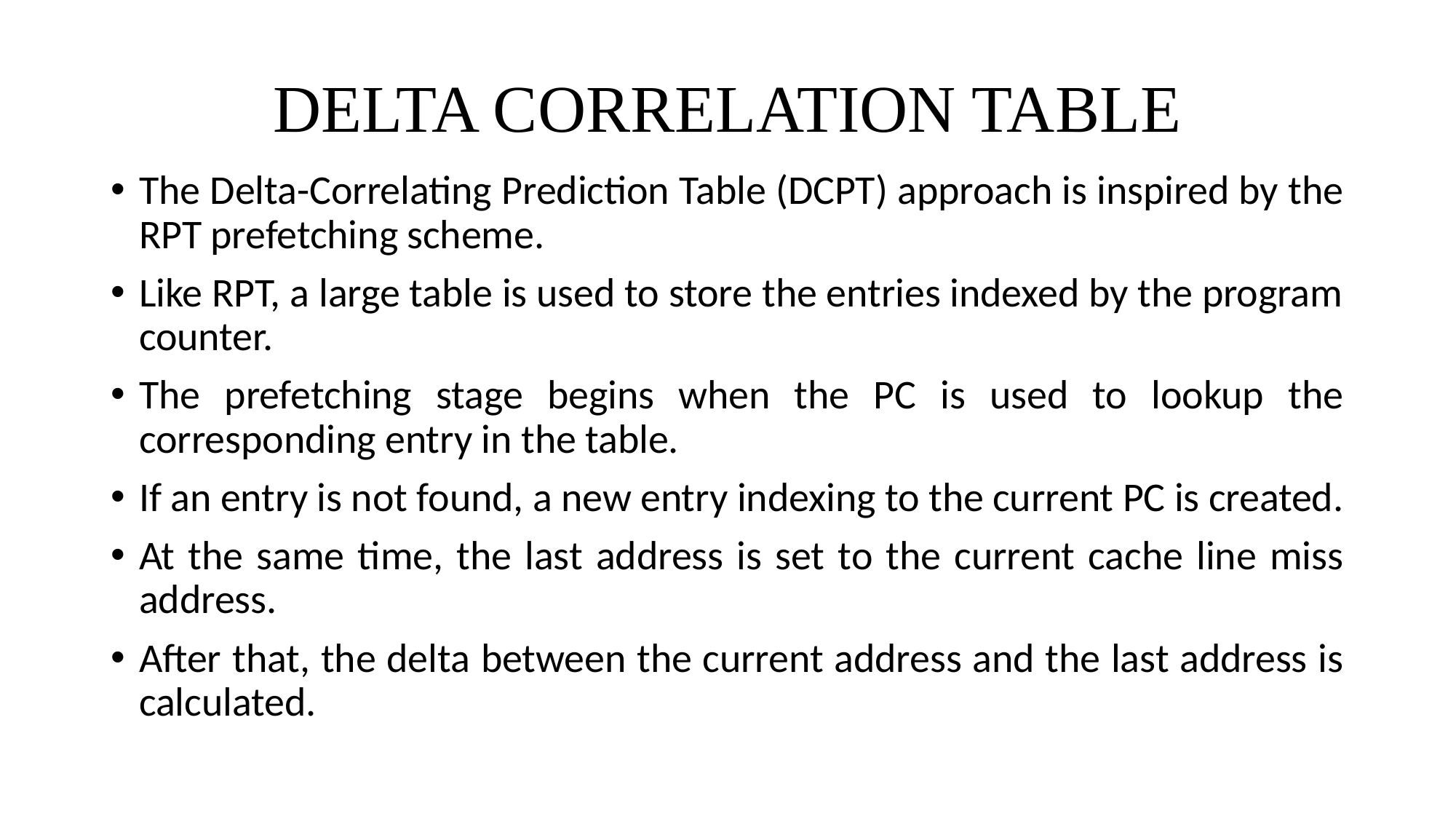

# DELTA CORRELATION TABLE
The Delta-Correlating Prediction Table (DCPT) approach is inspired by the RPT prefetching scheme.
Like RPT, a large table is used to store the entries indexed by the program counter.
The prefetching stage begins when the PC is used to lookup the corresponding entry in the table.
If an entry is not found, a new entry indexing to the current PC is created.
At the same time, the last address is set to the current cache line miss address.
After that, the delta between the current address and the last address is calculated.